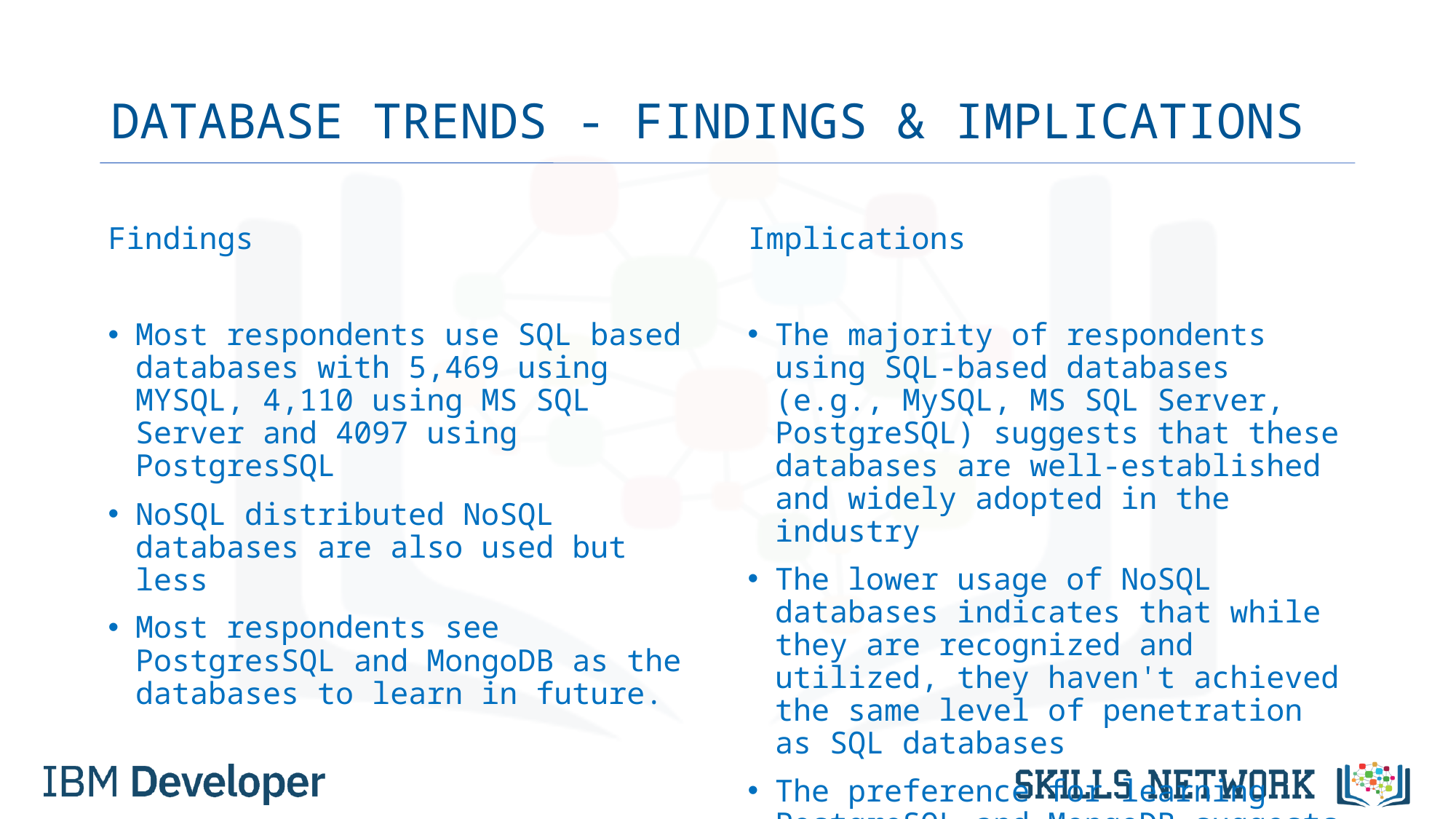

# DATABASE TRENDS - FINDINGS & IMPLICATIONS
Findings

Most respondents use SQL based databases with 5,469 using MYSQL, 4,110 using MS SQL Server and 4097 using PostgresSQL
NoSQL distributed NoSQL databases are also used but less
Most respondents see PostgresSQL and MongoDB as the databases to learn in future.
Implications

The majority of respondents using SQL-based databases (e.g., MySQL, MS SQL Server, PostgreSQL) suggests that these databases are well-established and widely adopted in the industry
The lower usage of NoSQL databases indicates that while they are recognized and utilized, they haven't achieved the same level of penetration as SQL databases
The preference for learning PostgreSQL and MongoDB suggests a shift towards more flexible and scalable database solutions